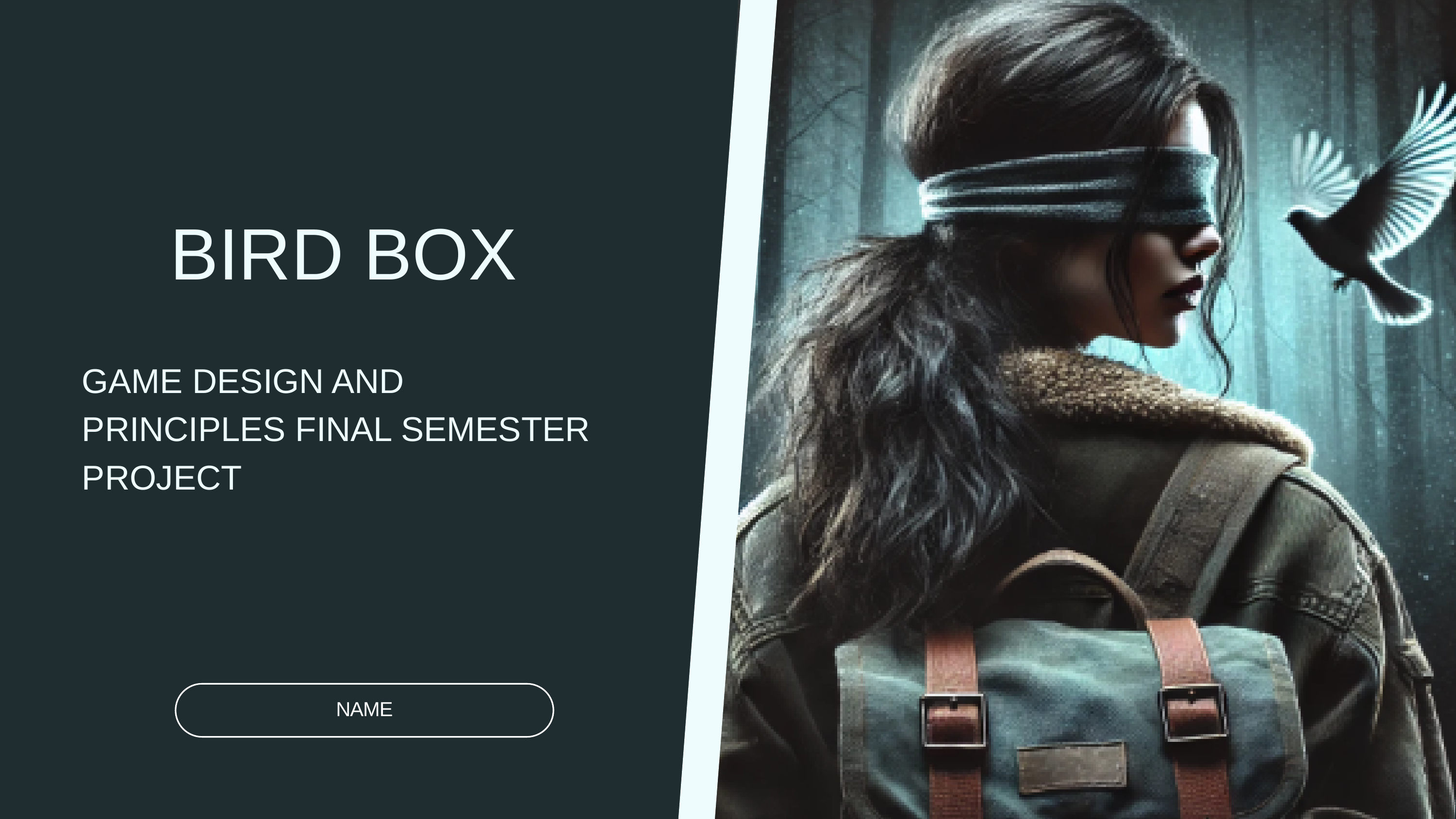

BIRD BOX
GAME DESIGN AND PRINCIPLES FINAL SEMESTER PROJECT

NAME